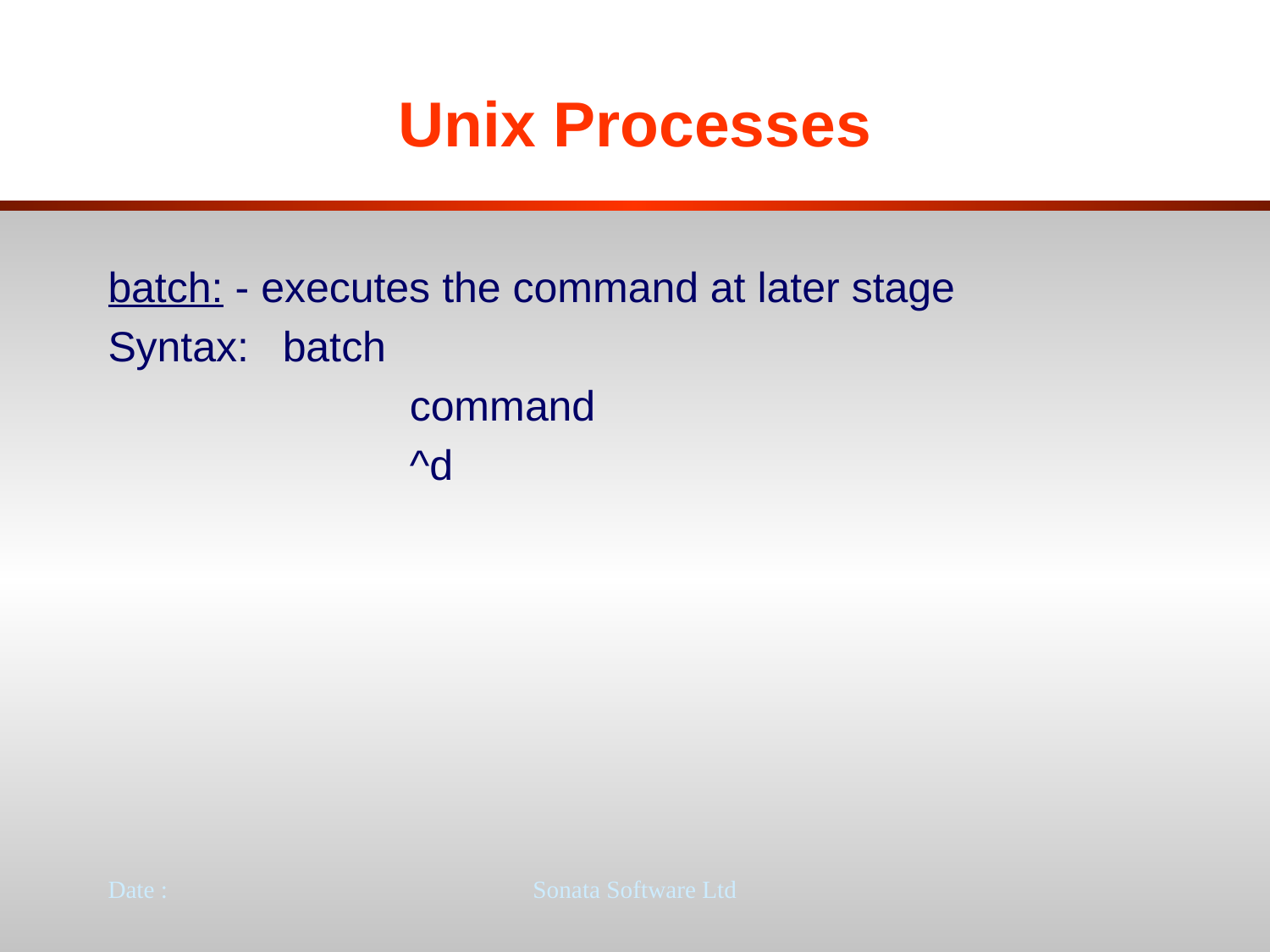

# Unix Processes
batch: - executes the command at later stage
Syntax:	batch
			command
			^d

Date :
Sonata Software Ltd